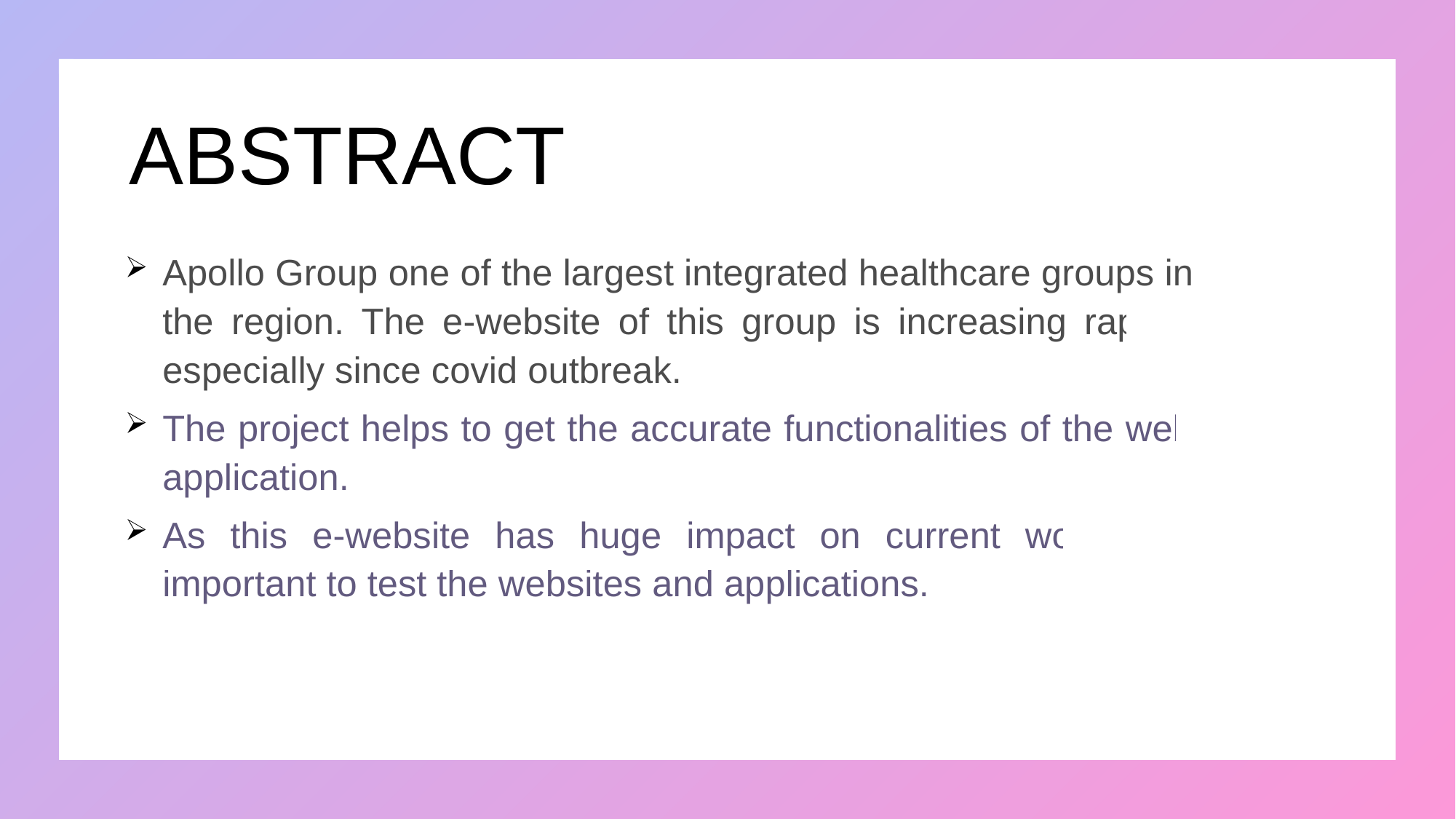

# ABSTRACT
Apollo Group one of the largest integrated healthcare groups in the region. The e-website of this group is increasing rapidly especially since covid outbreak.
The project helps to get the accurate functionalities of the web application.
As this e-website has huge impact on current world,it is important to test the websites and applications.